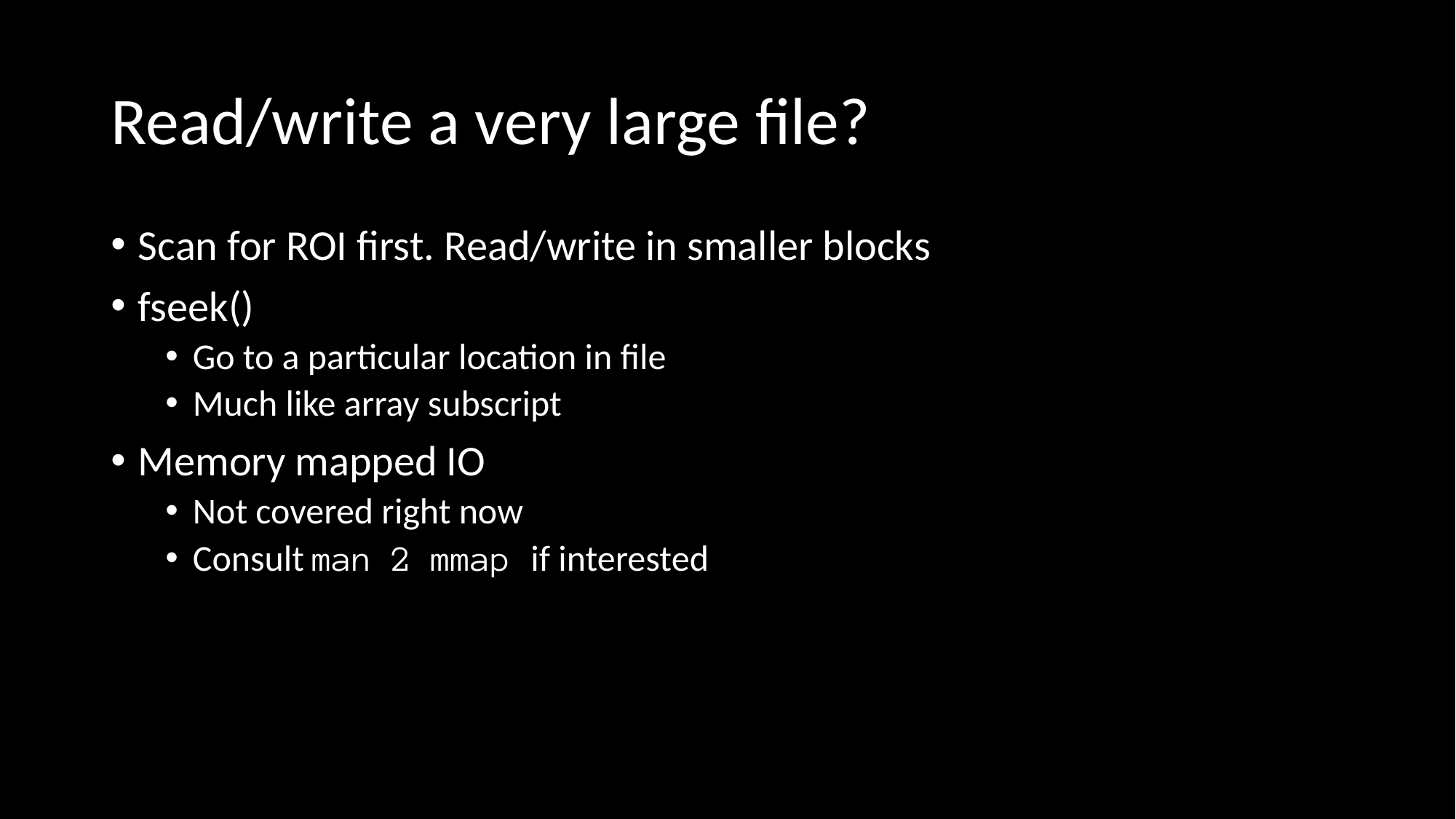

# Read/write a very large file?
Scan for ROI first. Read/write in smaller blocks
fseek()
Go to a particular location in file
Much like array subscript
Memory mapped IO
Not covered right now
Consult man 2 mmap if interested